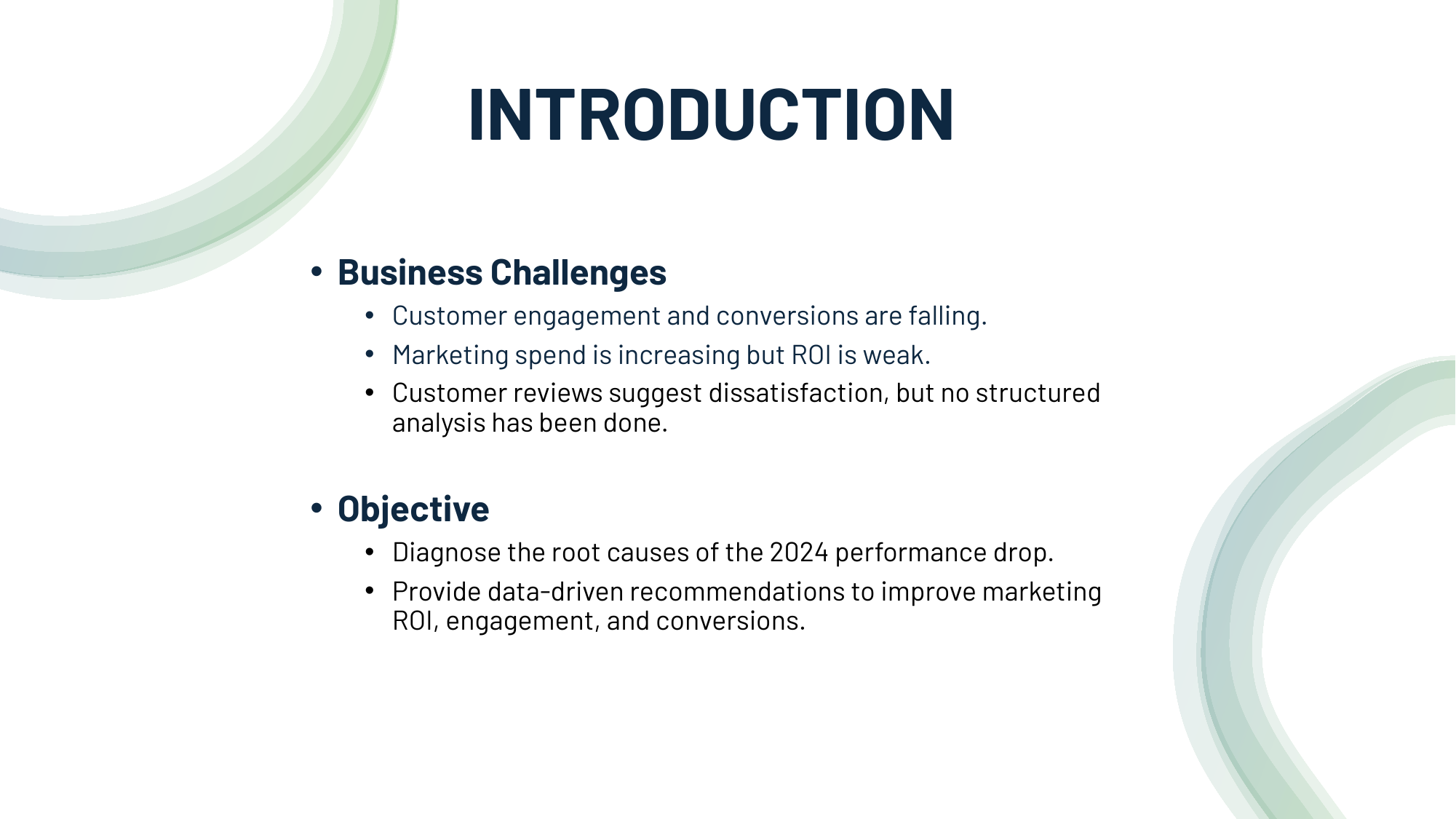

# INTRODUCTION
Business Challenges
Customer engagement and conversions are falling.
Marketing spend is increasing but ROI is weak.
Customer reviews suggest dissatisfaction, but no structured analysis has been done.

Objective
Diagnose the root causes of the 2024 performance drop.
Provide data-driven recommendations to improve marketing ROI, engagement, and conversions.